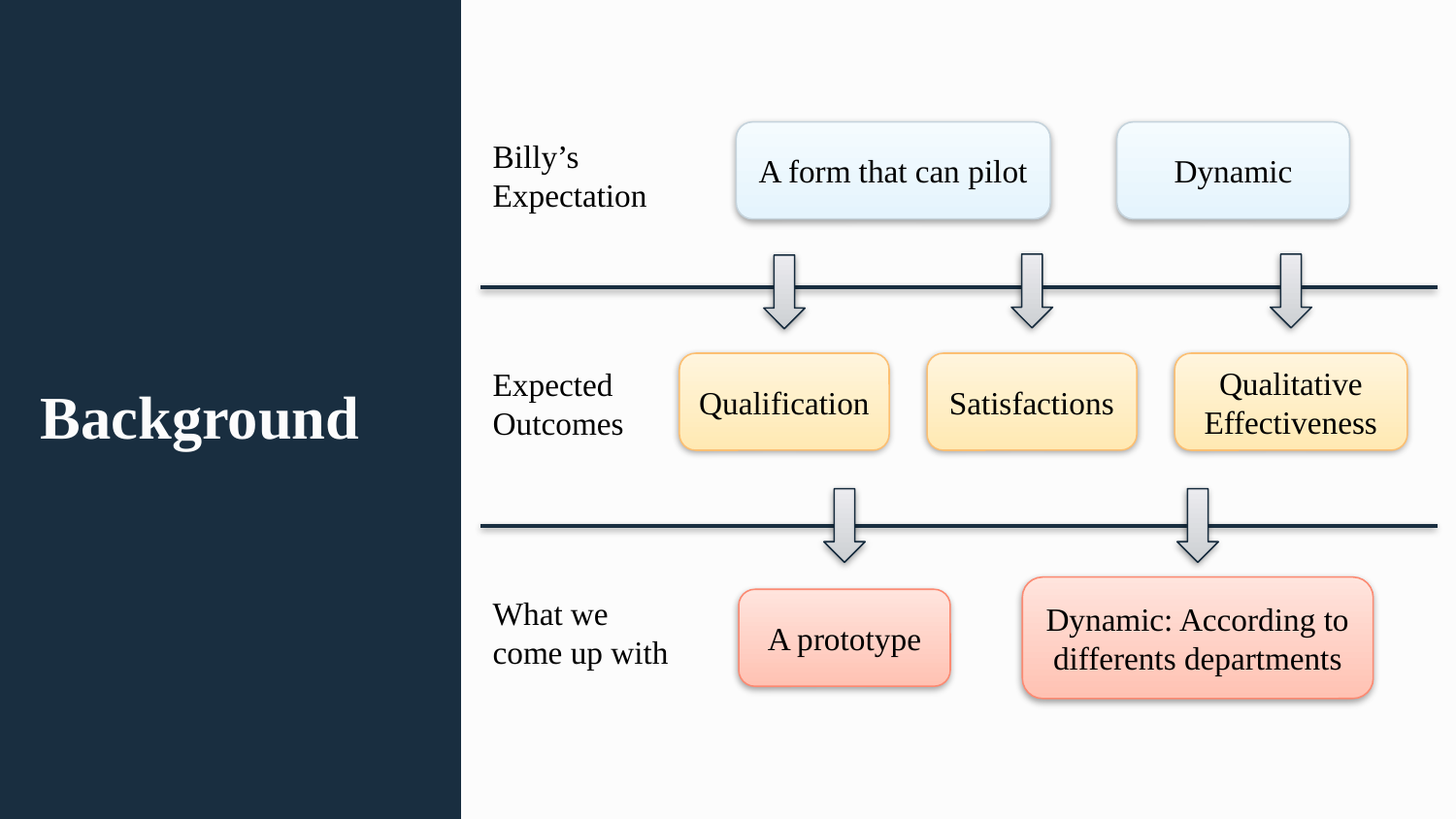

A form that can pilot
Dynamic
Billy’s Expectation

# Background
Qualification
Satisfactions
Qualitative Effectiveness
Expected Outcomes

Dynamic: According to differents departments
What we come up with
A prototype